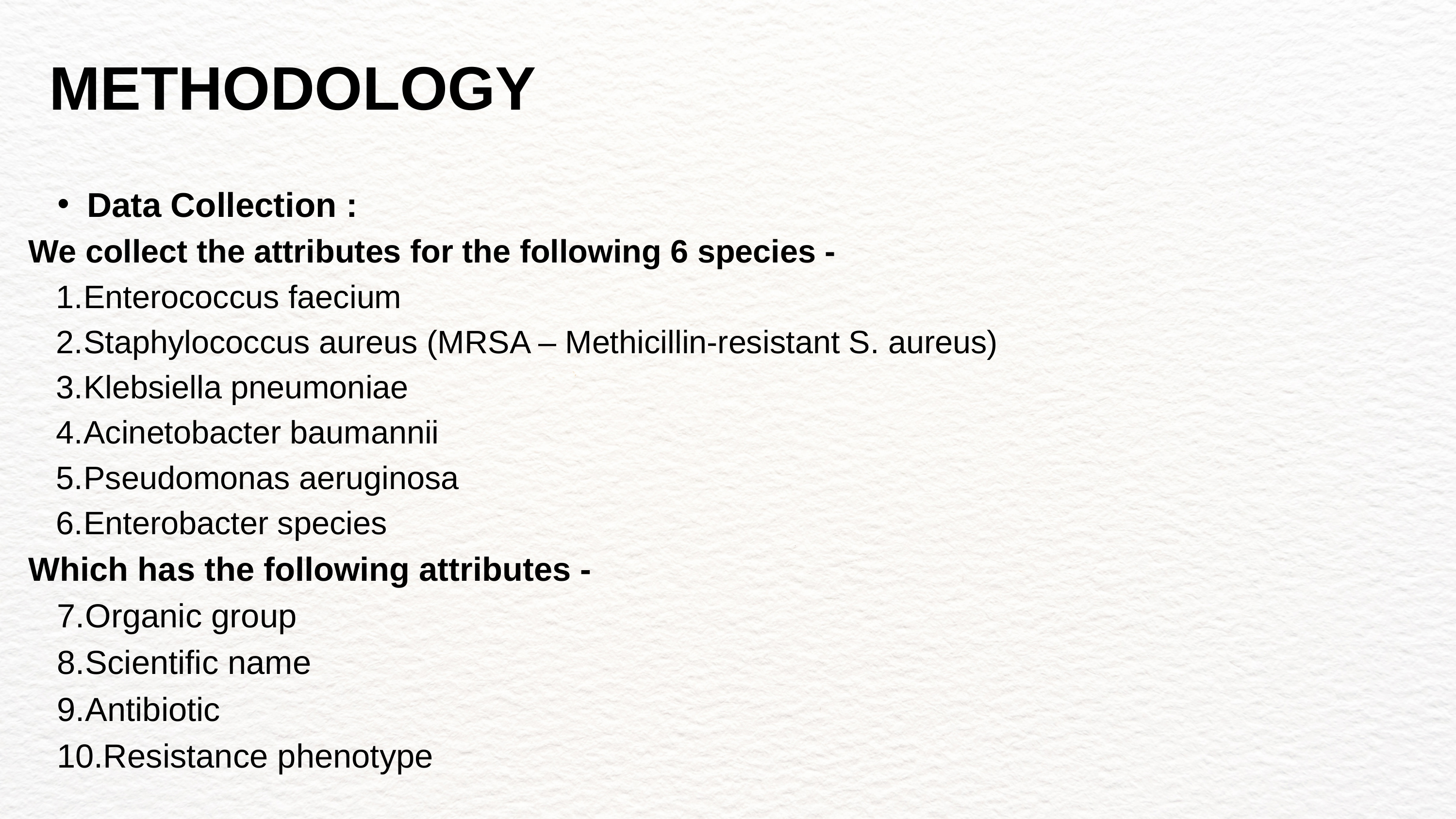

METHODOLOGY
Data Collection :
We collect the attributes for the following 6 species -
Enterococcus faecium
Staphylococcus aureus (MRSA – Methicillin-resistant S. aureus)
Klebsiella pneumoniae
Acinetobacter baumannii
Pseudomonas aeruginosa
Enterobacter species
Which has the following attributes -
Organic group
Scientific name
Antibiotic
Resistance phenotype